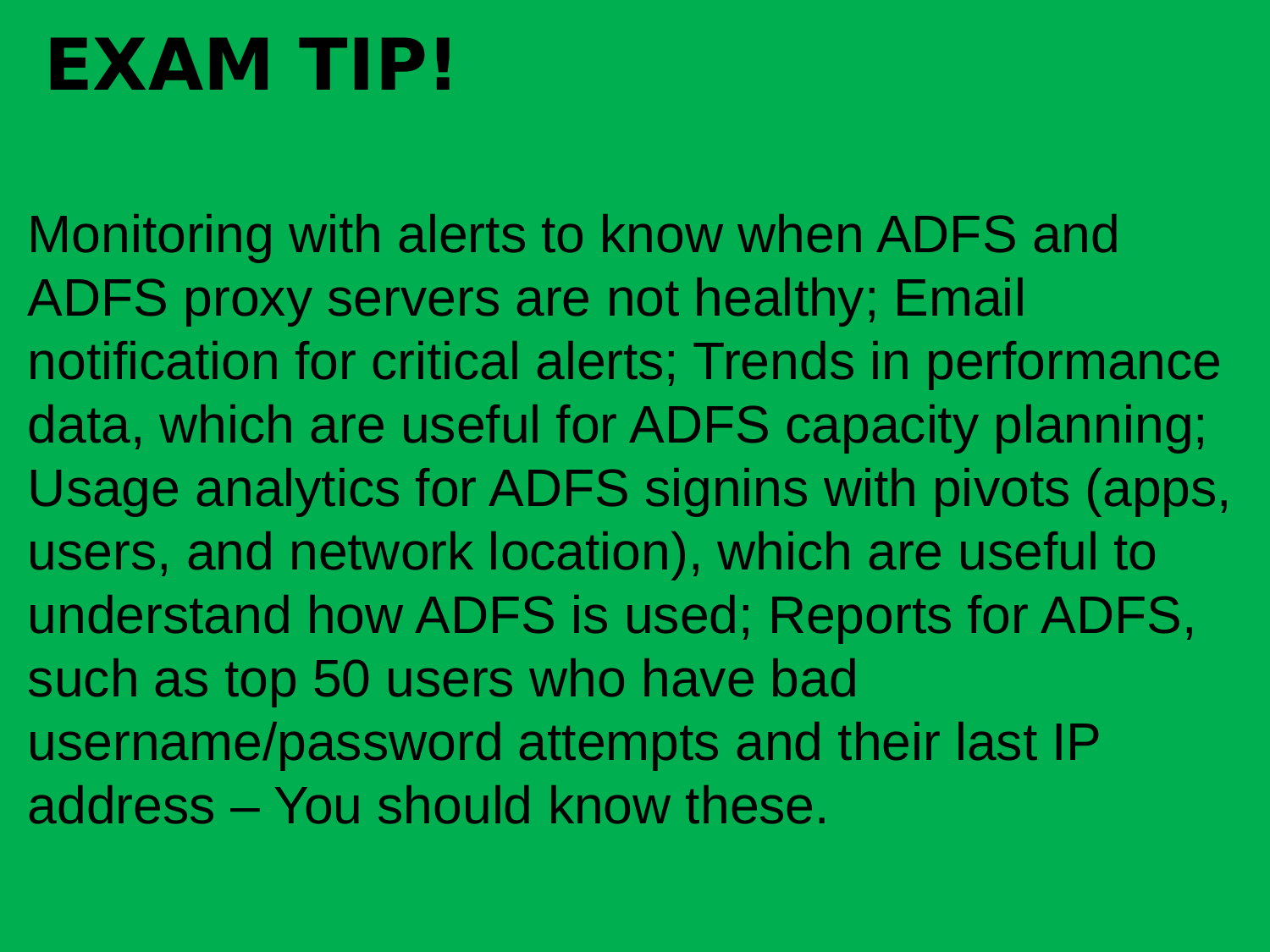

#
Monitoring with alerts to know when ADFS and ADFS proxy servers are not healthy; Email notification for critical alerts; Trends in performance data, which are useful for ADFS capacity planning; Usage analytics for ADFS signins with pivots (apps, users, and network location), which are useful to understand how ADFS is used; Reports for ADFS, such as top 50 users who have bad username/password attempts and their last IP address – You should know these.